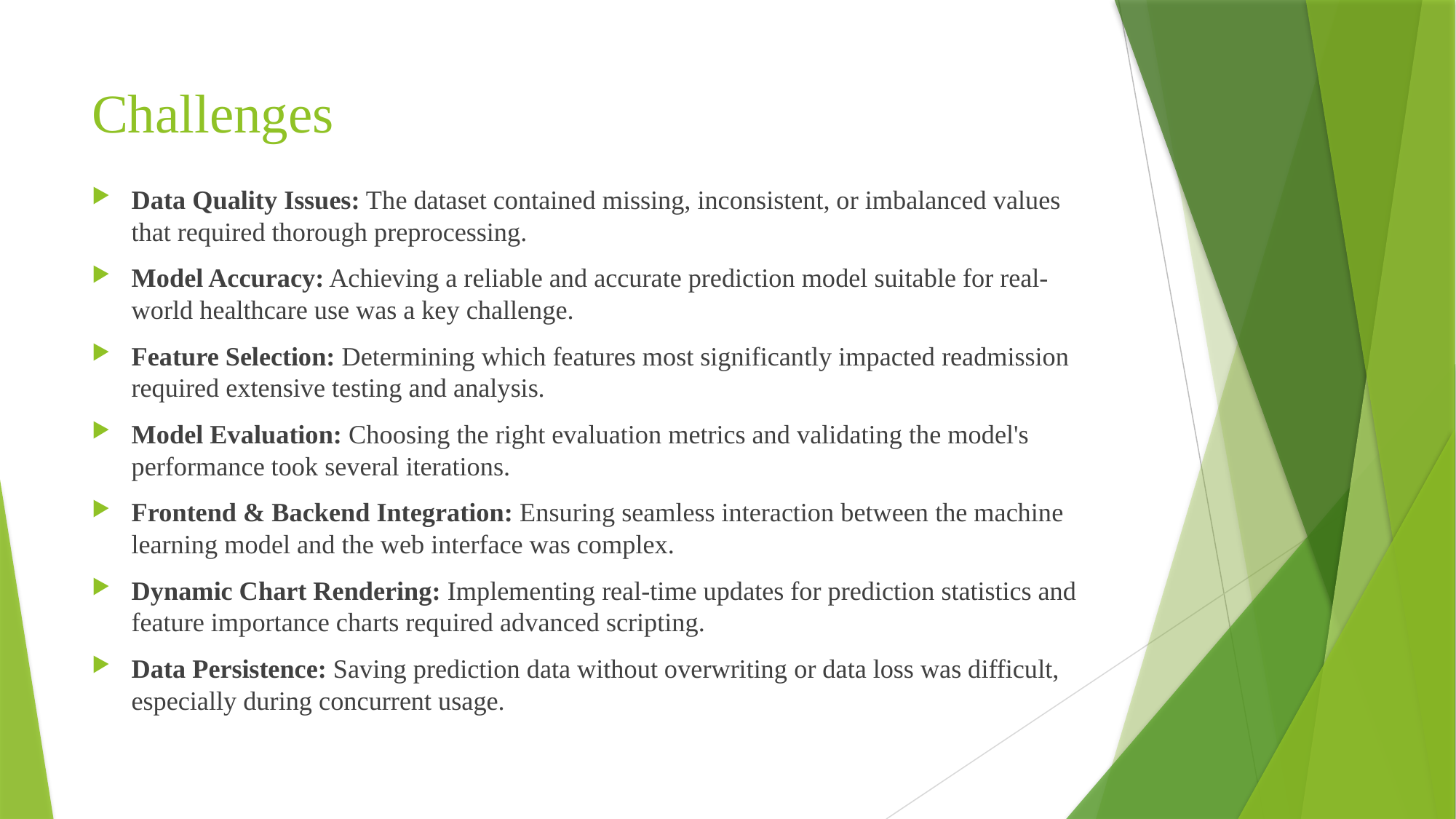

# Challenges
Data Quality Issues: The dataset contained missing, inconsistent, or imbalanced values that required thorough preprocessing.
Model Accuracy: Achieving a reliable and accurate prediction model suitable for real-world healthcare use was a key challenge.
Feature Selection: Determining which features most significantly impacted readmission required extensive testing and analysis.
Model Evaluation: Choosing the right evaluation metrics and validating the model's performance took several iterations.
Frontend & Backend Integration: Ensuring seamless interaction between the machine learning model and the web interface was complex.
Dynamic Chart Rendering: Implementing real-time updates for prediction statistics and feature importance charts required advanced scripting.
Data Persistence: Saving prediction data without overwriting or data loss was difficult, especially during concurrent usage.